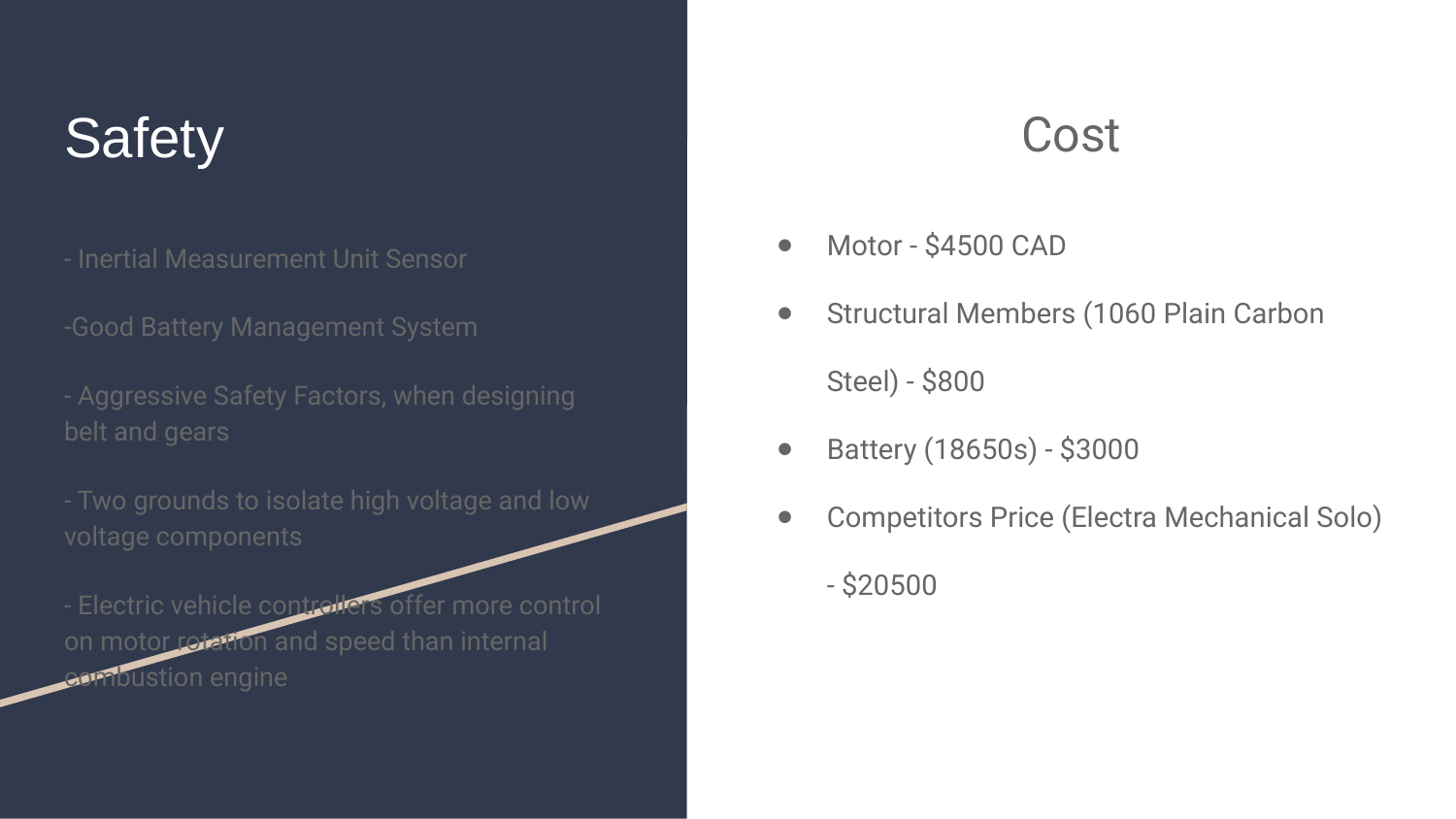

Cost
Motor - $4500 CAD
Structural Members (1060 Plain Carbon Steel) - $800
Battery (18650s) - $3000
Competitors Price (Electra Mechanical Solo) - $20500
# Safety

- Inertial Measurement Unit Sensor
-Good Battery Management System
- Aggressive Safety Factors, when designing belt and gears
- Two grounds to isolate high voltage and low voltage components
- Electric vehicle controllers offer more control on motor rotation and speed than internal combustion engine